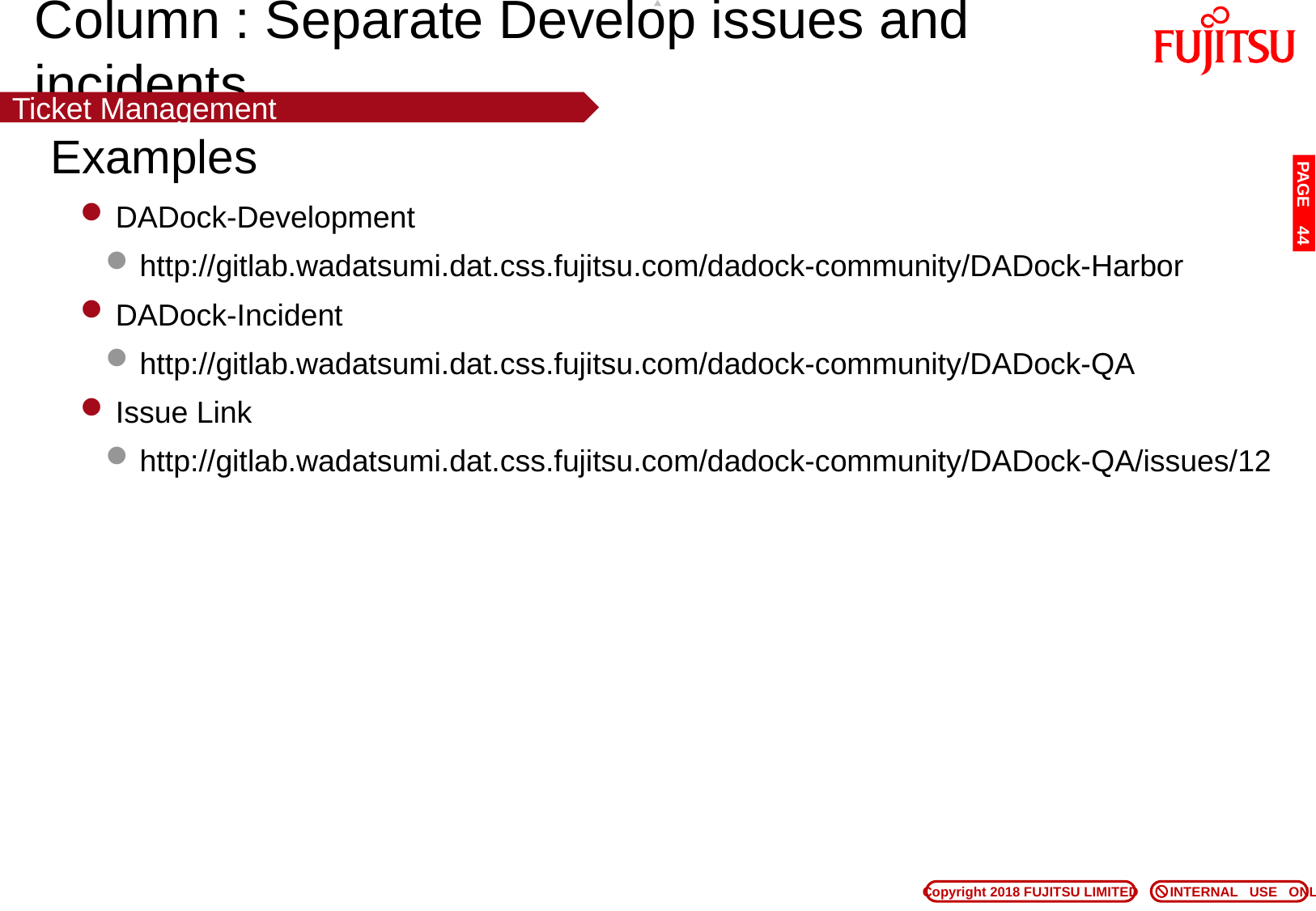

# Column : Separate Develop issues and incidents
Ticket Management
Examples
PAGE    44
DADock-Development
http://gitlab.wadatsumi.dat.css.fujitsu.com/dadock-community/DADock-Harbor
DADock-Incident
http://gitlab.wadatsumi.dat.css.fujitsu.com/dadock-community/DADock-QA
Issue Link
http://gitlab.wadatsumi.dat.css.fujitsu.com/dadock-community/DADock-QA/issues/12